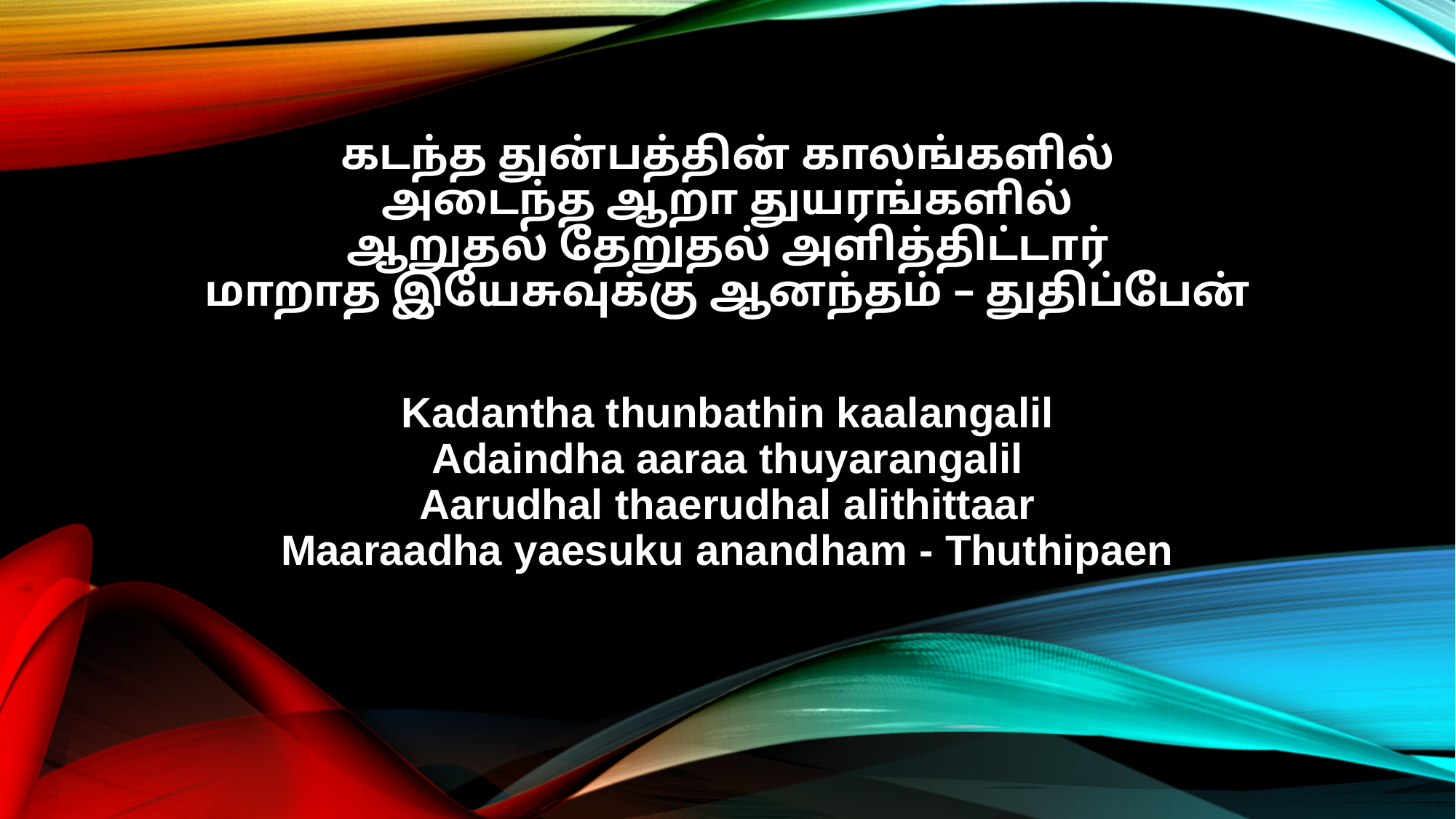

கடந்த துன்பத்தின் காலங்களில்
அடைந்த ஆறா துயரங்களில்
ஆறுதல் தேறுதல் அளித்திட்டார்
மாறாத இயேசுவுக்கு ஆனந்தம் – துதிப்பேன்

Kadantha thunbathin kaalangalil
Adaindha aaraa thuyarangalil
Aarudhal thaerudhal alithittaar
Maaraadha yaesuku anandham - Thuthipaen